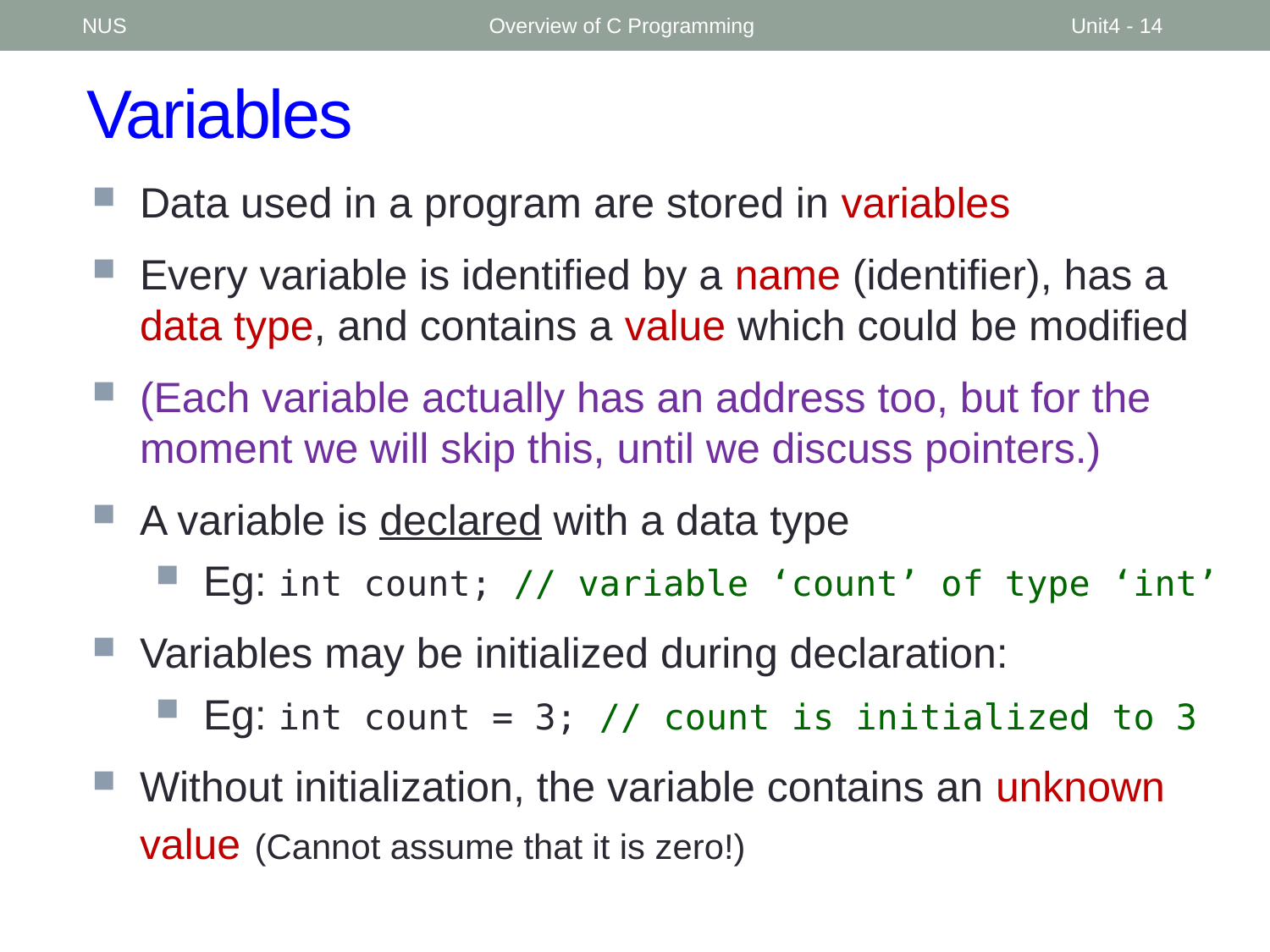

NUS
Overview of C Programming
Unit4 - 14
# Variables
Data used in a program are stored in variables
Every variable is identified by a name (identifier), has a data type, and contains a value which could be modified
(Each variable actually has an address too, but for the moment we will skip this, until we discuss pointers.)
A variable is declared with a data type
Eg: int count; // variable ‘count’ of type ‘int’
Variables may be initialized during declaration:
Eg: int count = 3; // count is initialized to 3
Without initialization, the variable contains an unknown value (Cannot assume that it is zero!)